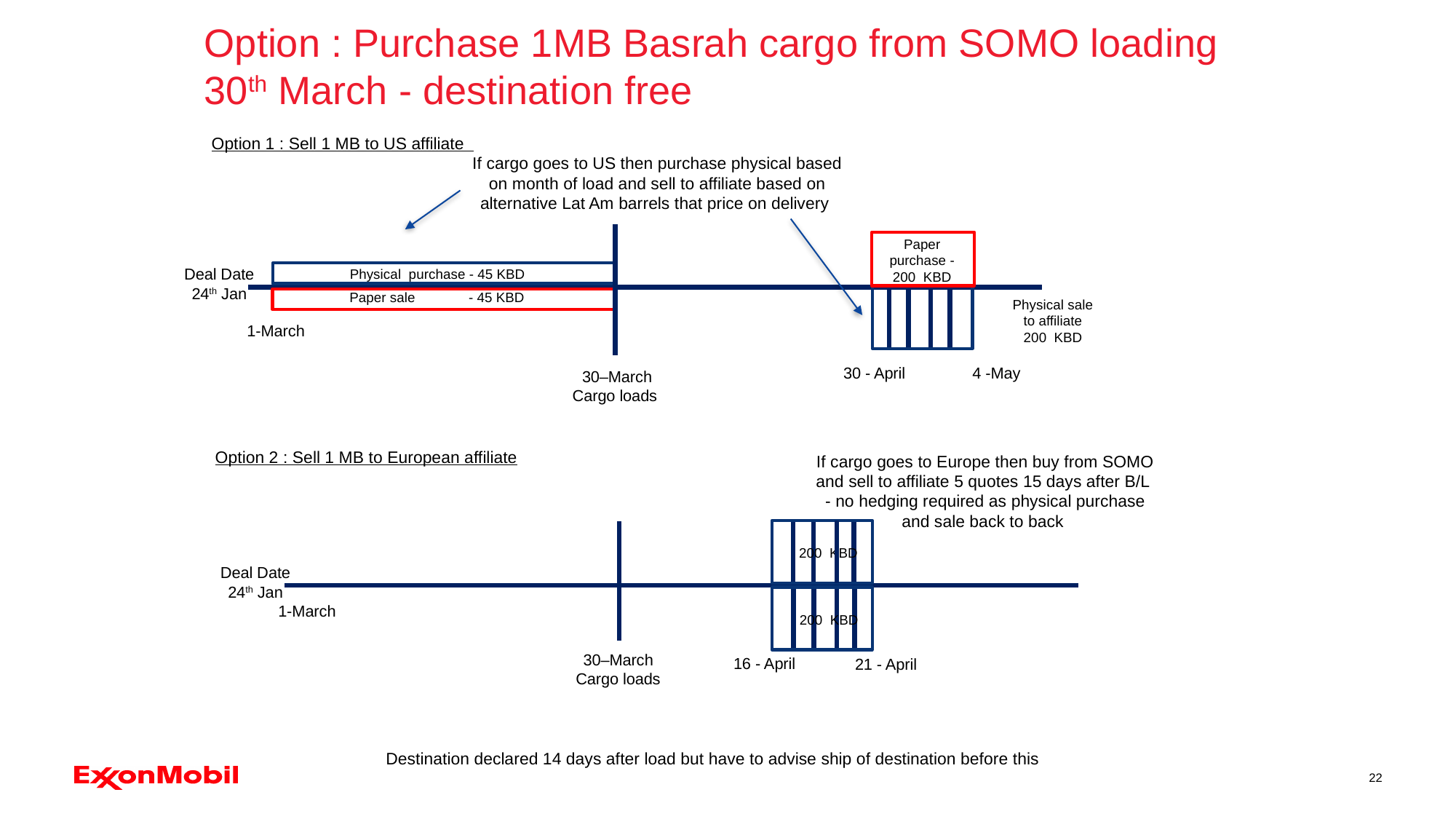

Option : Purchase 1MB Basrah cargo from SOMO loading 30th March - destination free
Option 1 : Sell 1 MB to US affiliate
If cargo goes to US then purchase physical based on month of load and sell to affiliate based on alternative Lat Am barrels that price on delivery

Paper purchase -200  KBD

Deal Date
24th Jan
Physical  purchase - 45 KBD

Paper sale              - 45 KBD

Physical sale to affiliate 200  KBD
1-March
4 -May
30 - April
30–March
Cargo loads
Option 2 : Sell 1 MB to European affiliate
If cargo goes to Europe then buy from SOMO and sell to affiliate 5 quotes 15 days after B/L  - no hedging required as physical purchase and sale back to back

200  KBD
Deal Date
24th Jan

1-March
200  KBD
30–March
Cargo loads
16 - April
21 - April
Destination declared 14 days after load but have to advise ship of destination before this